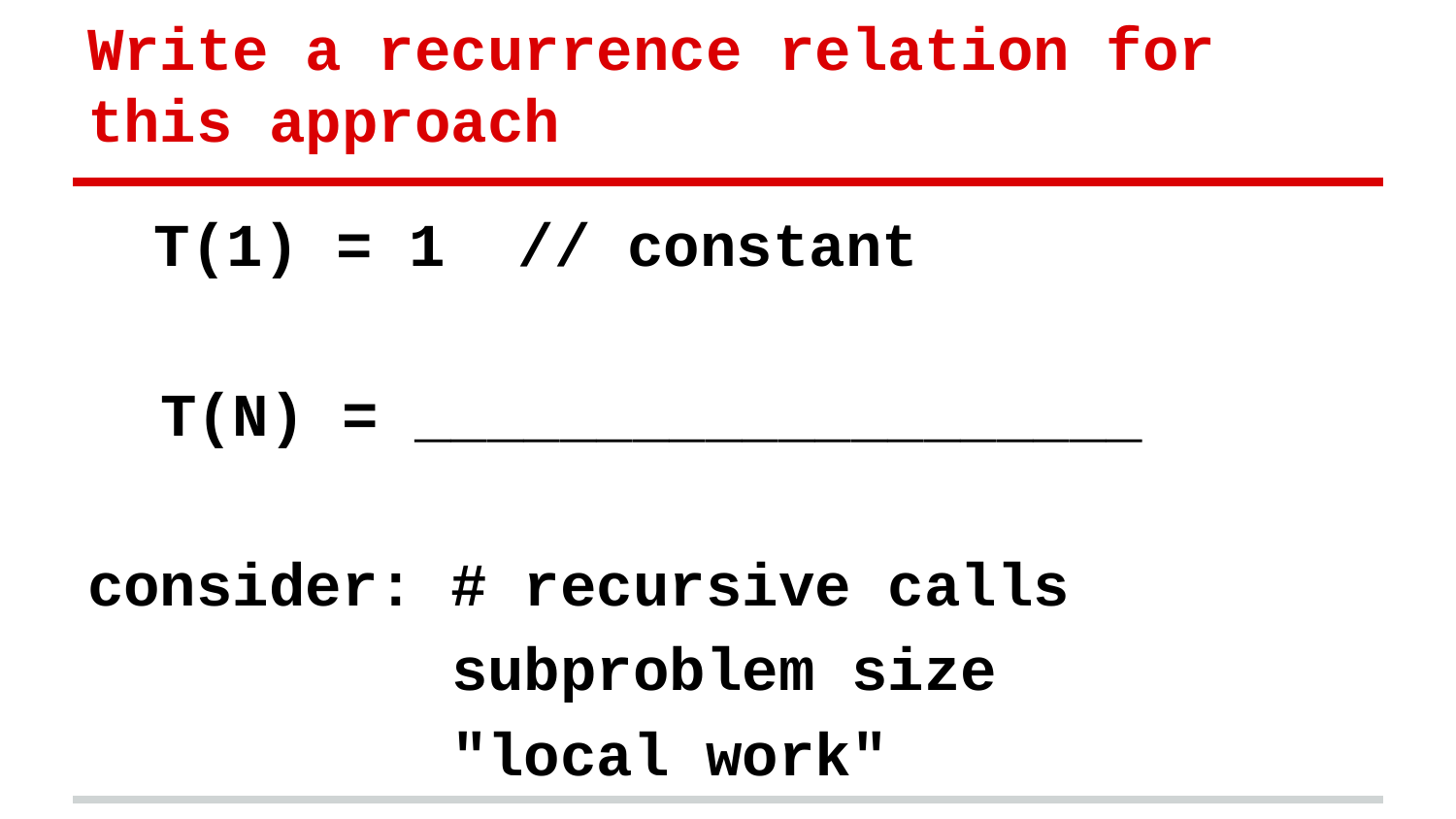

# Write a recurrence relation for this approach
    T(1) = 1  // constant

T(N) = ____________________

consider: # recursive calls
          subproblem size
          "local work"